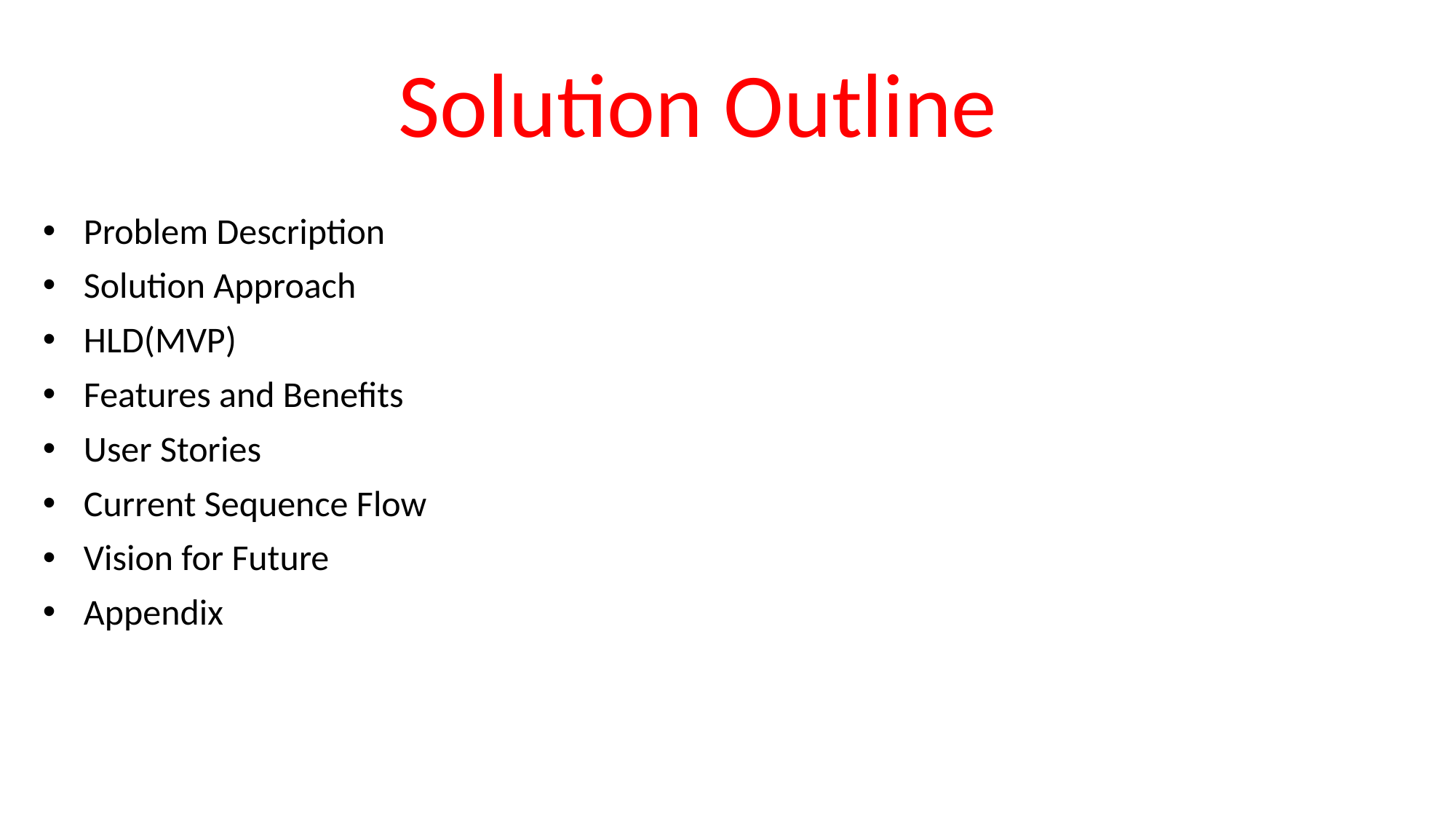

# Solution Outline
Problem Description
Solution Approach
HLD(MVP)
Features and Benefits
User Stories
Current Sequence Flow
Vision for Future
Appendix